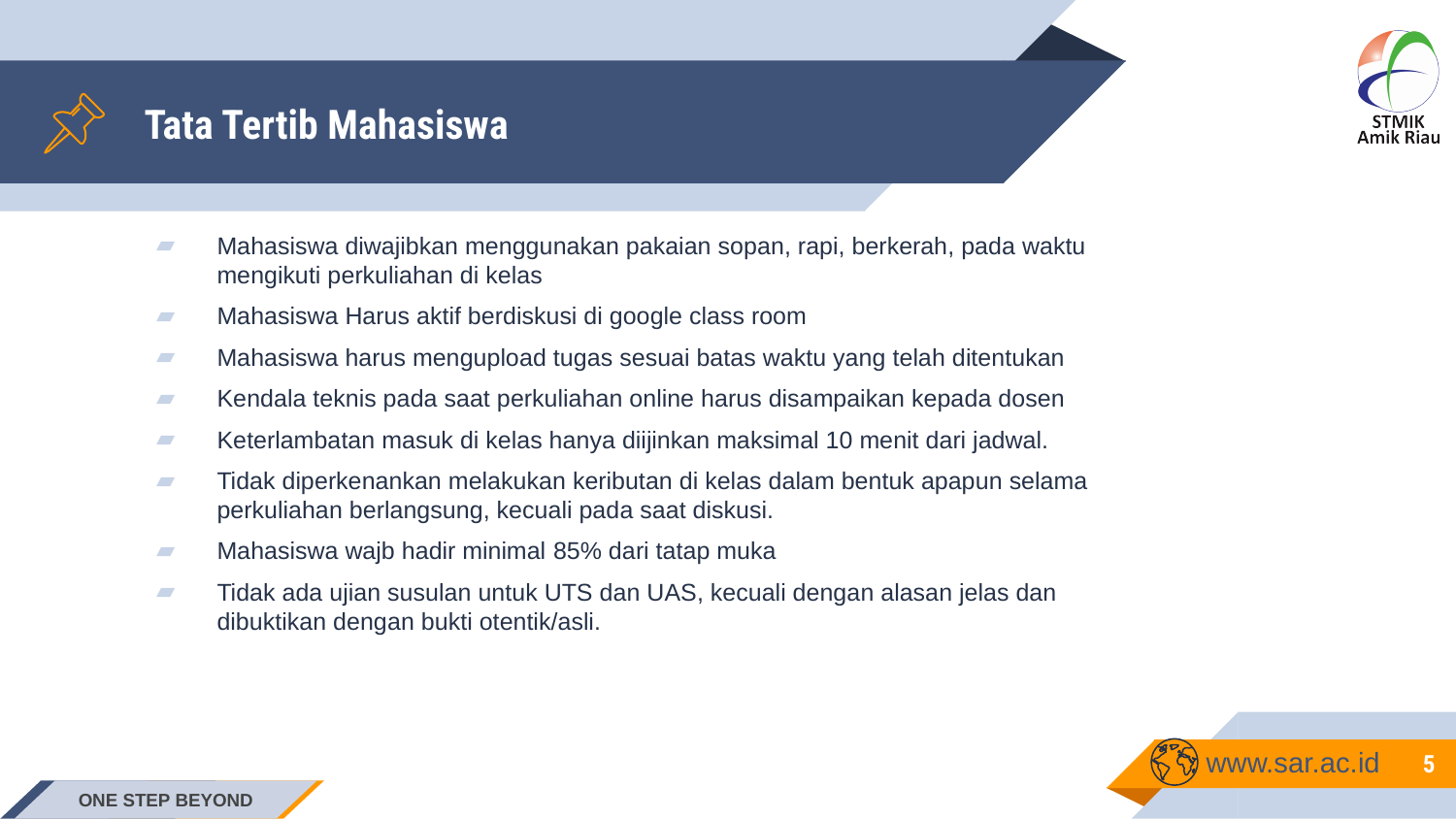

# Tata Tertib Mahasiswa

Mahasiswa diwajibkan menggunakan pakaian sopan, rapi, berkerah, pada waktu mengikuti perkuliahan di kelas
Mahasiswa Harus aktif berdiskusi di google class room
Mahasiswa harus mengupload tugas sesuai batas waktu yang telah ditentukan
Kendala teknis pada saat perkuliahan online harus disampaikan kepada dosen
Keterlambatan masuk di kelas hanya diijinkan maksimal 10 menit dari jadwal.
Tidak diperkenankan melakukan keributan di kelas dalam bentuk apapun selama perkuliahan berlangsung, kecuali pada saat diskusi.
Mahasiswa wajb hadir minimal 85% dari tatap muka
Tidak ada ujian susulan untuk UTS dan UAS, kecuali dengan alasan jelas dan dibuktikan dengan bukti otentik/asli.

5